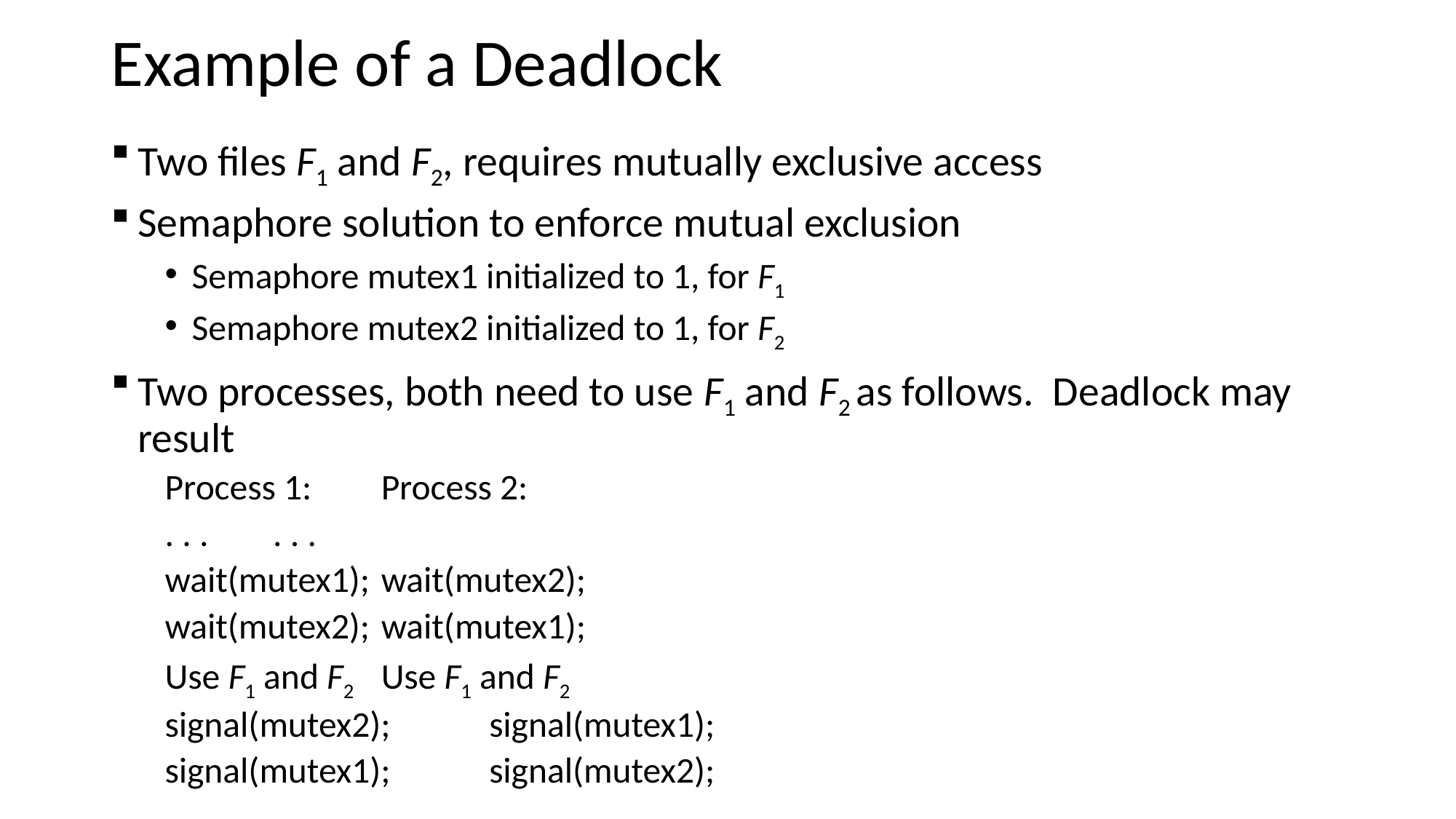

# Example of a Deadlock
Two files F1 and F2, requires mutually exclusive access
Semaphore solution to enforce mutual exclusion
Semaphore mutex1 initialized to 1, for F1
Semaphore mutex2 initialized to 1, for F2
Two processes, both need to use F1 and F2 as follows.  Deadlock may result
Process 1:					Process 2:
. . .						. . .
wait(mutex1);				wait(mutex2);
wait(mutex2);				wait(mutex1);
Use F1 and F2 				Use F1 and F2
signal(mutex2);				signal(mutex1);
signal(mutex1);				signal(mutex2);
. . .						. . .